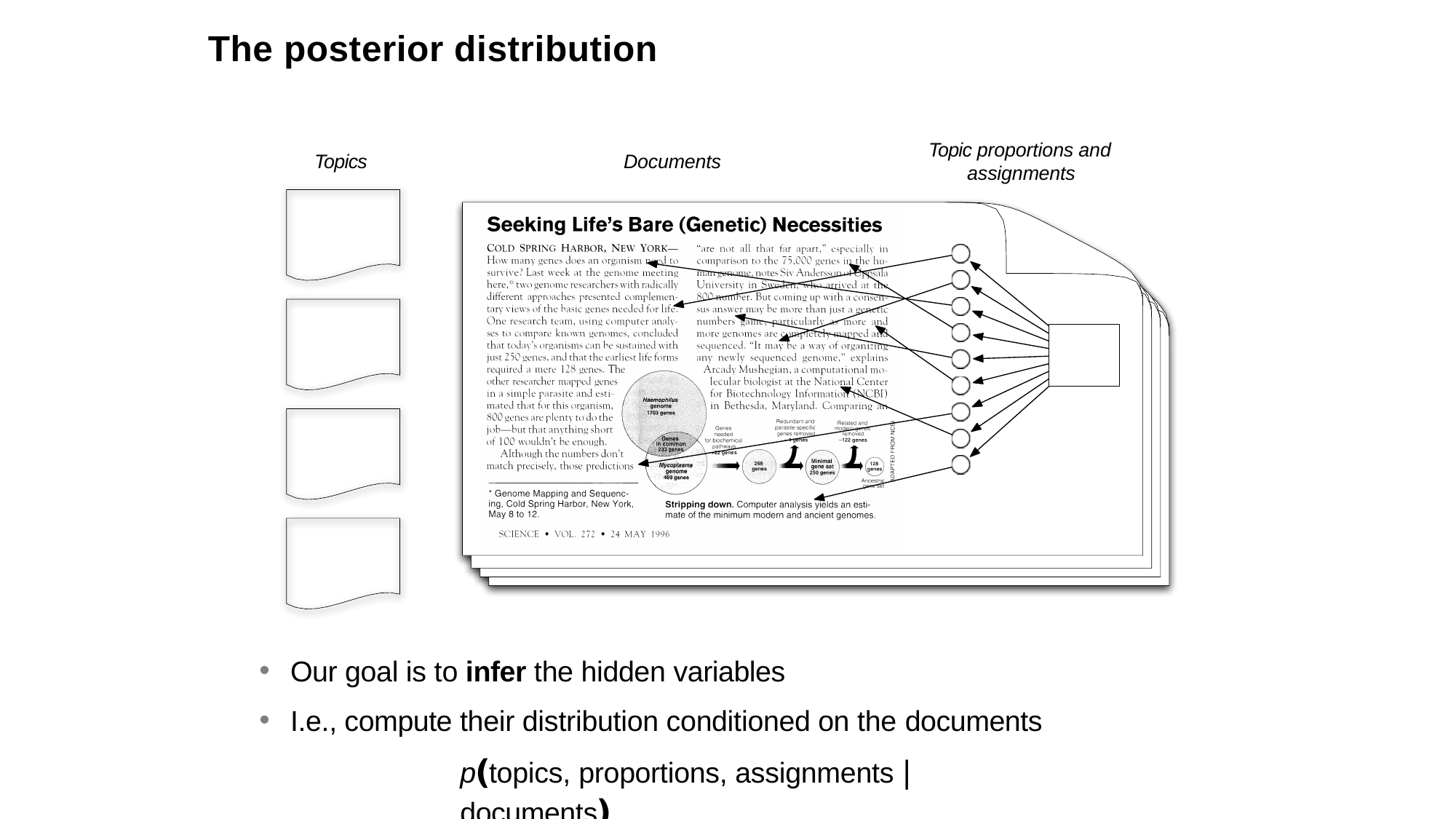

# The posterior distribution
Topic proportions and  assignments
Topics
Documents

Our goal is to infer the hidden variables
I.e., compute their distribution conditioned on the documents
p(topics, proportions, assignments | documents)